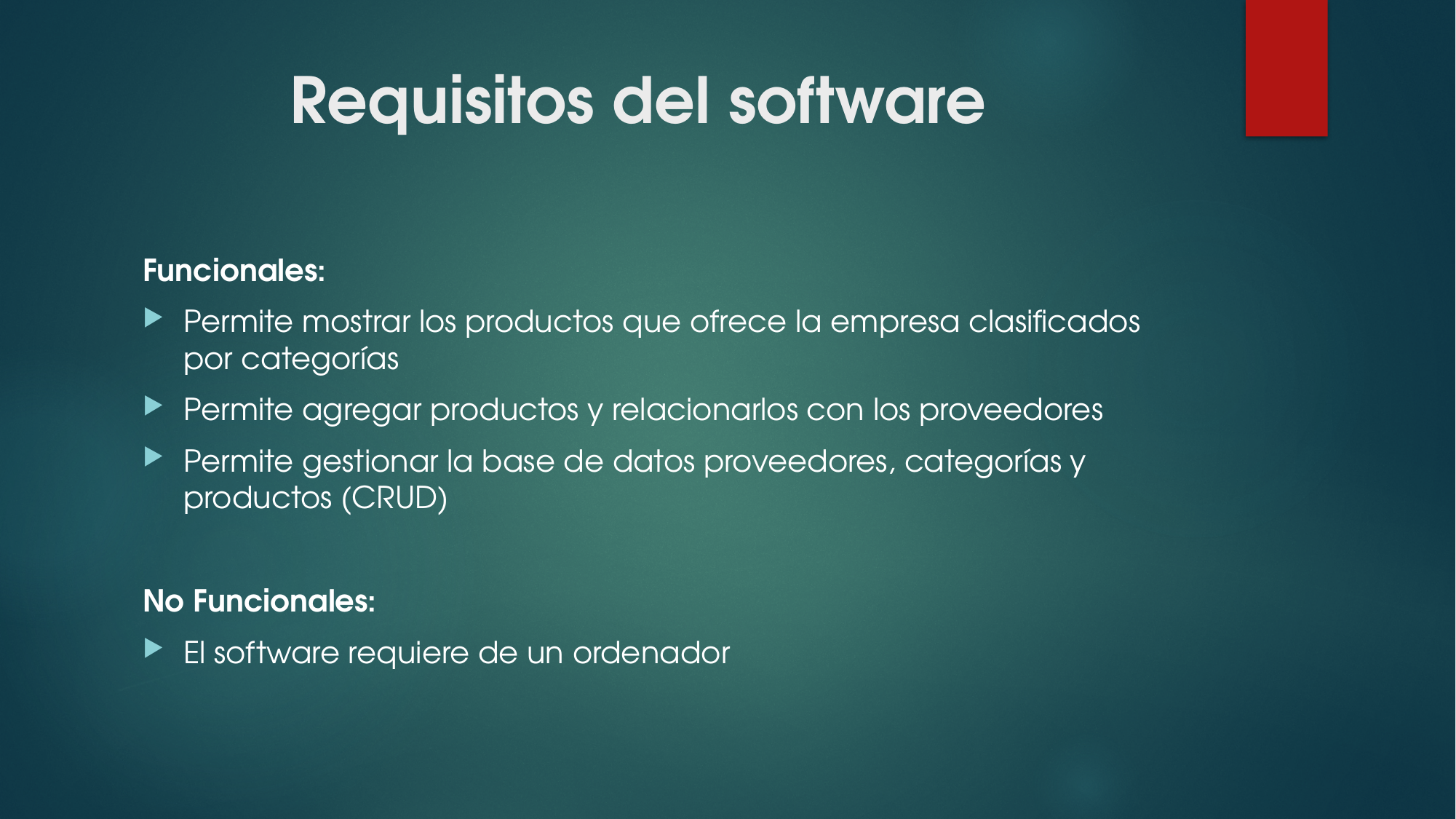

# Requisitos del software
Funcionales:
Permite mostrar los productos que ofrece la empresa clasificados por categorías
Permite agregar productos y relacionarlos con los proveedores
Permite gestionar la base de datos proveedores, categorías y productos (CRUD)

No Funcionales:
El software requiere de un ordenador